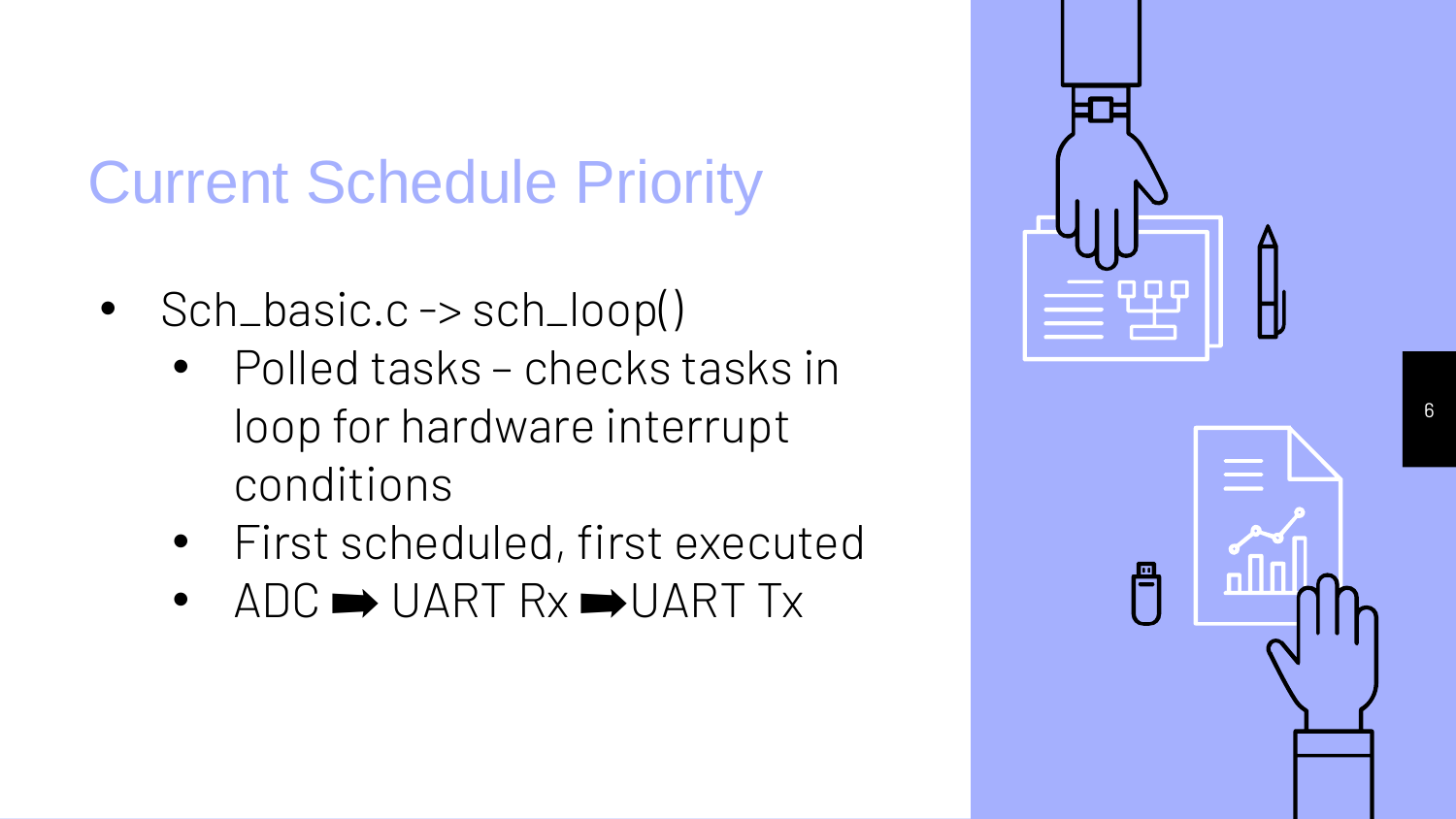

# Current Schedule Priority
Sch_basic.c -> sch_loop()
Polled tasks – checks tasks in loop for hardware interrupt conditions
First scheduled, first executed
ADC ➡ UART Rx ➡UART Tx
6